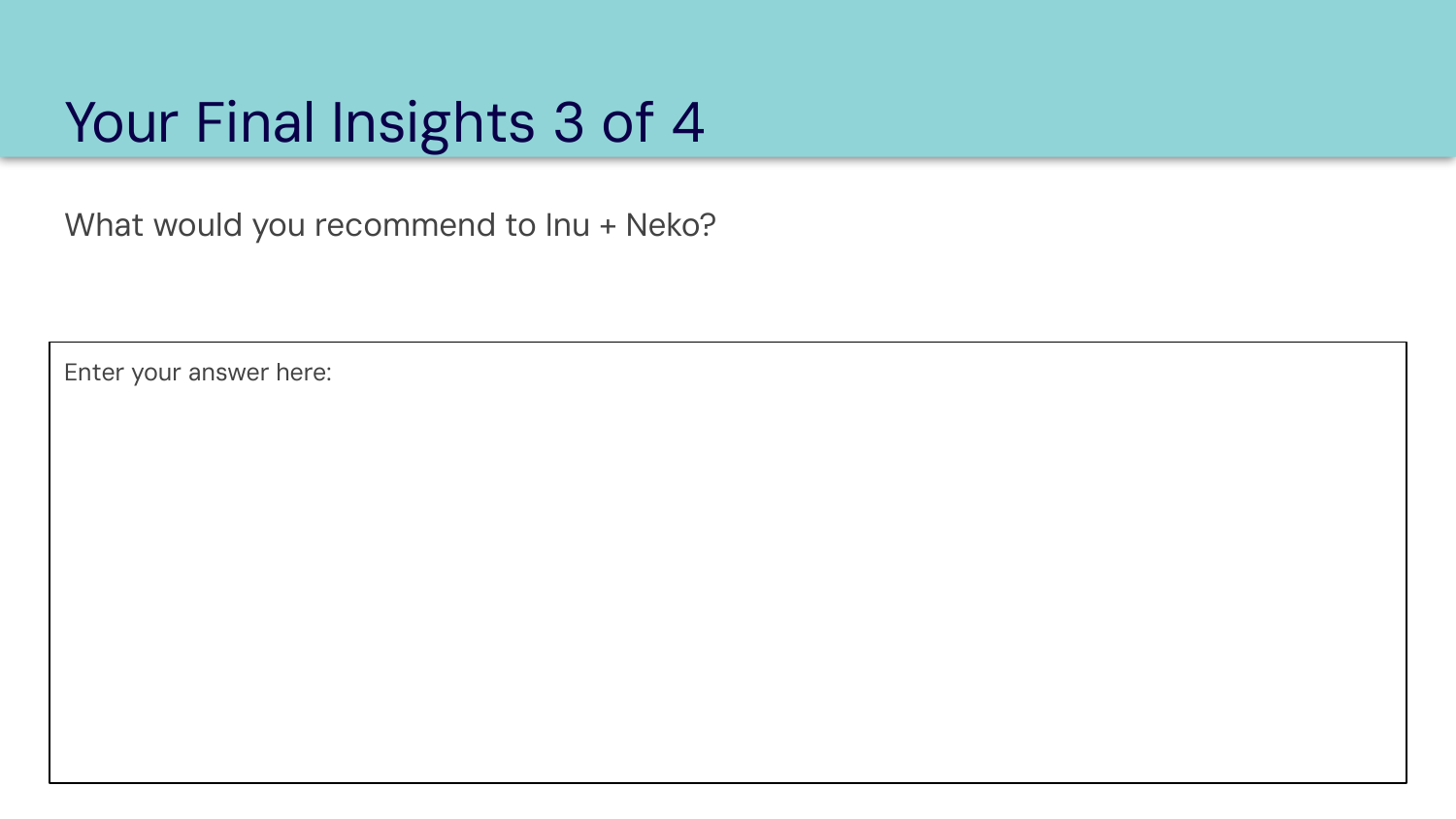

# Your Final Insights 3 of 4
What would you recommend to Inu + Neko?
Enter your answer here: